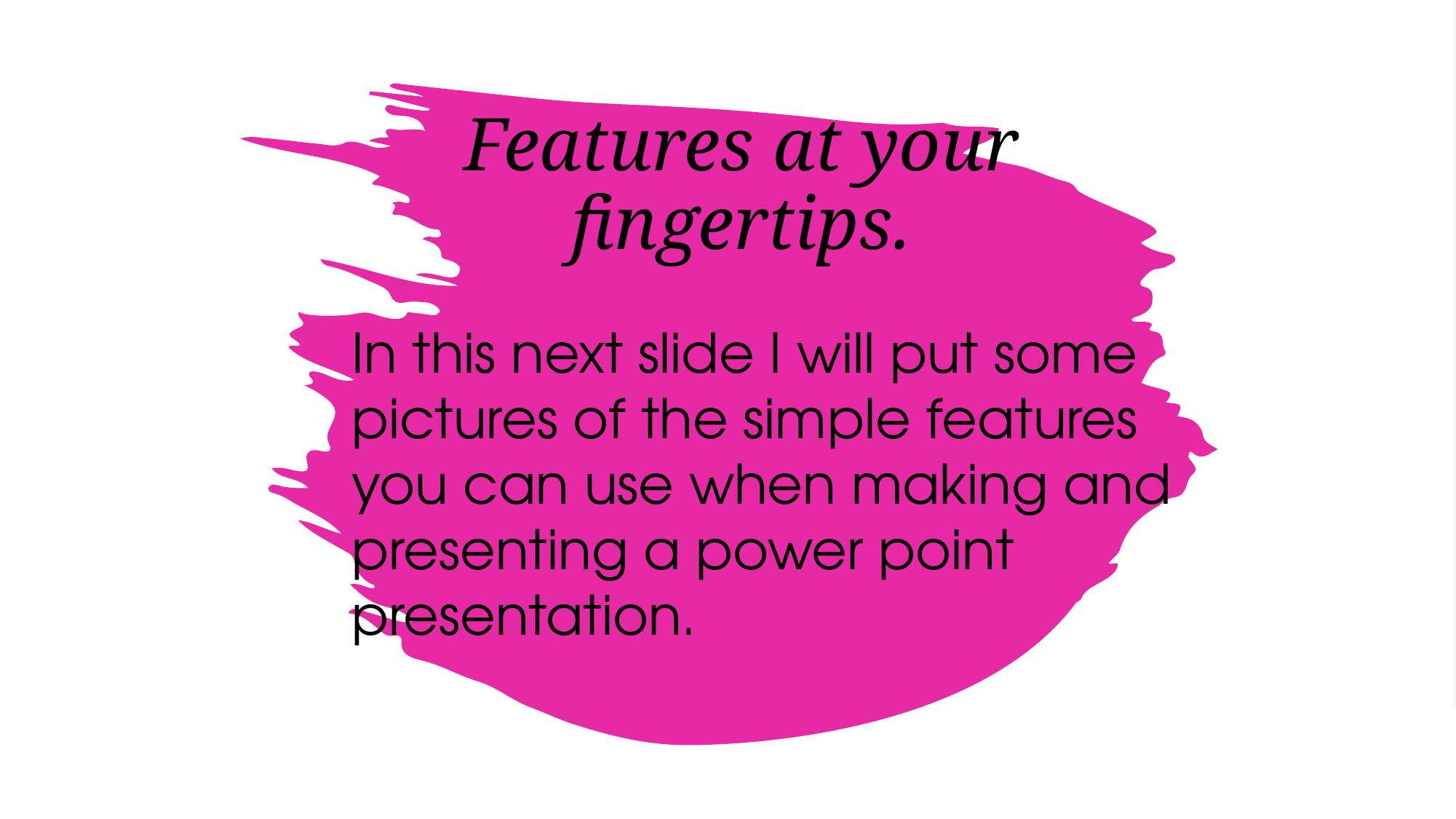

Features at your fingertips.

In this next slide I will put some pictures of the simple features you can use when making and presenting a power point presentation.